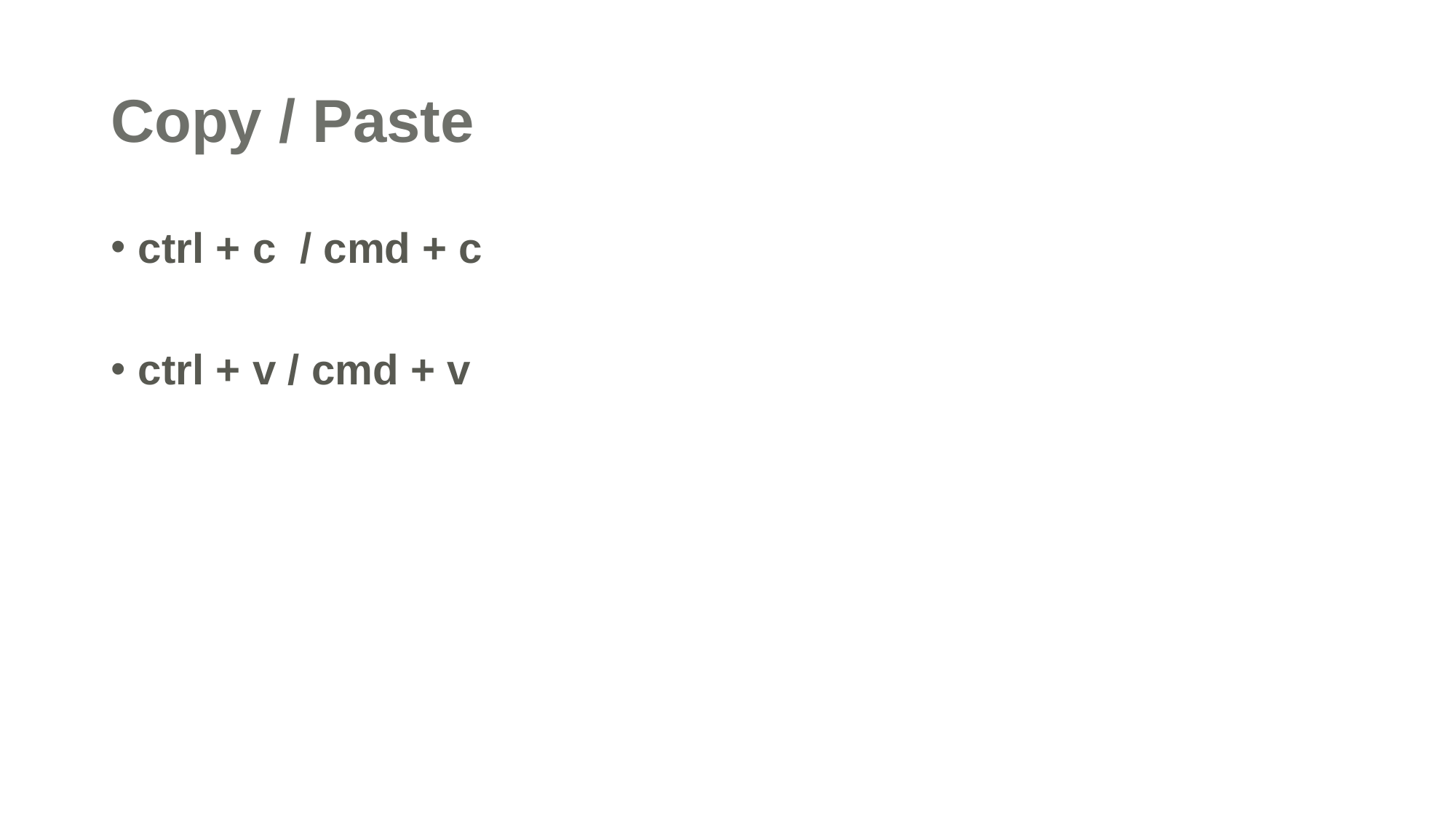

# Copy / Paste
ctrl + c  / cmd + c

ctrl + v / cmd + v